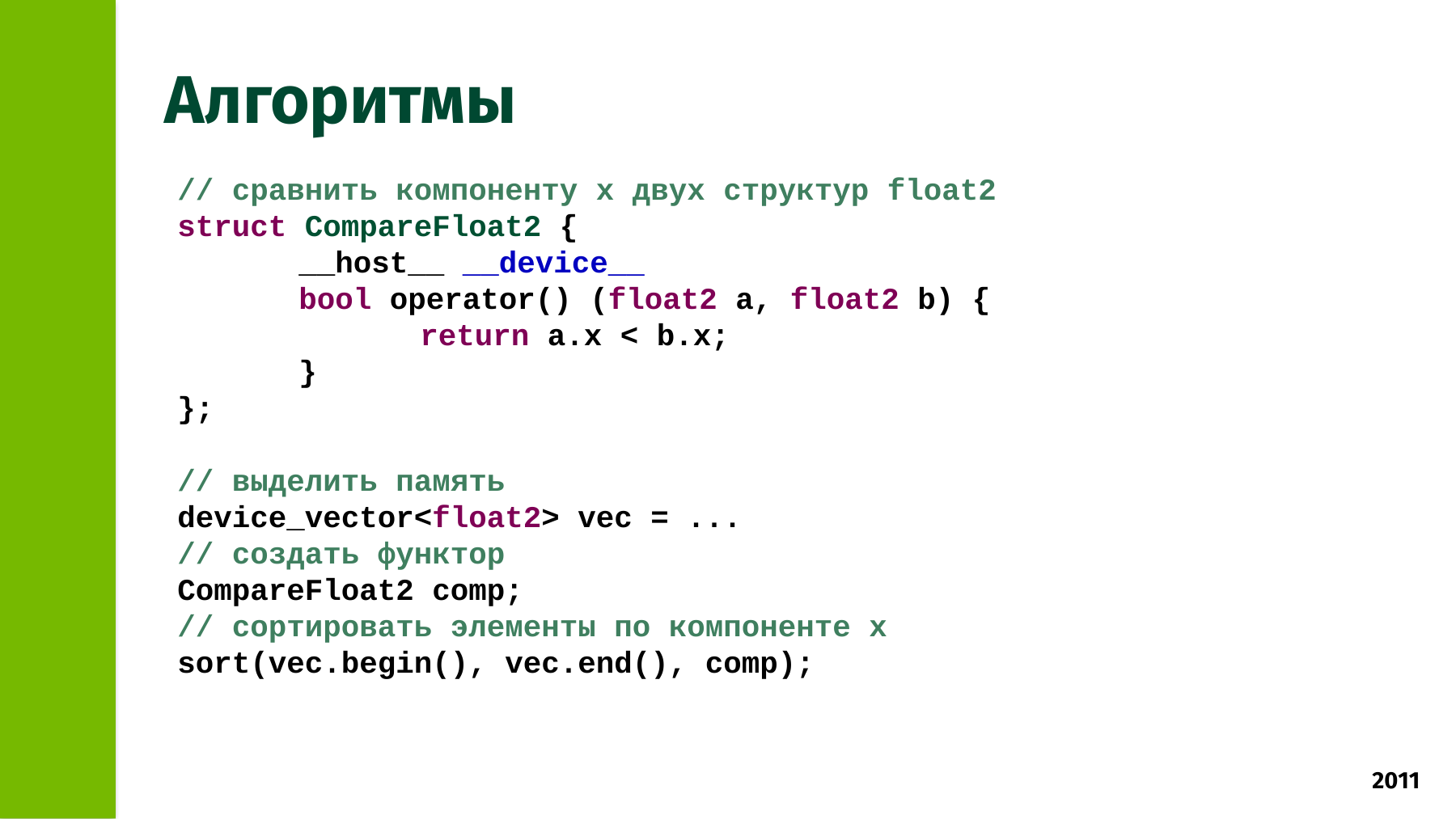

# Алгоритмы

// сравнить компоненту x двух структур float2
struct CompareFloat2 {
	__host__ __device__
	bool operator() (float2 a, float2 b) {
		return a.x < b.x;
	}
};

// выделить память
device_vector<float2> vec = ...
// создать функтор
CompareFloat2 comp;
// сортировать элементы по компоненте x
sort(vec.begin(), vec.end(), comp);